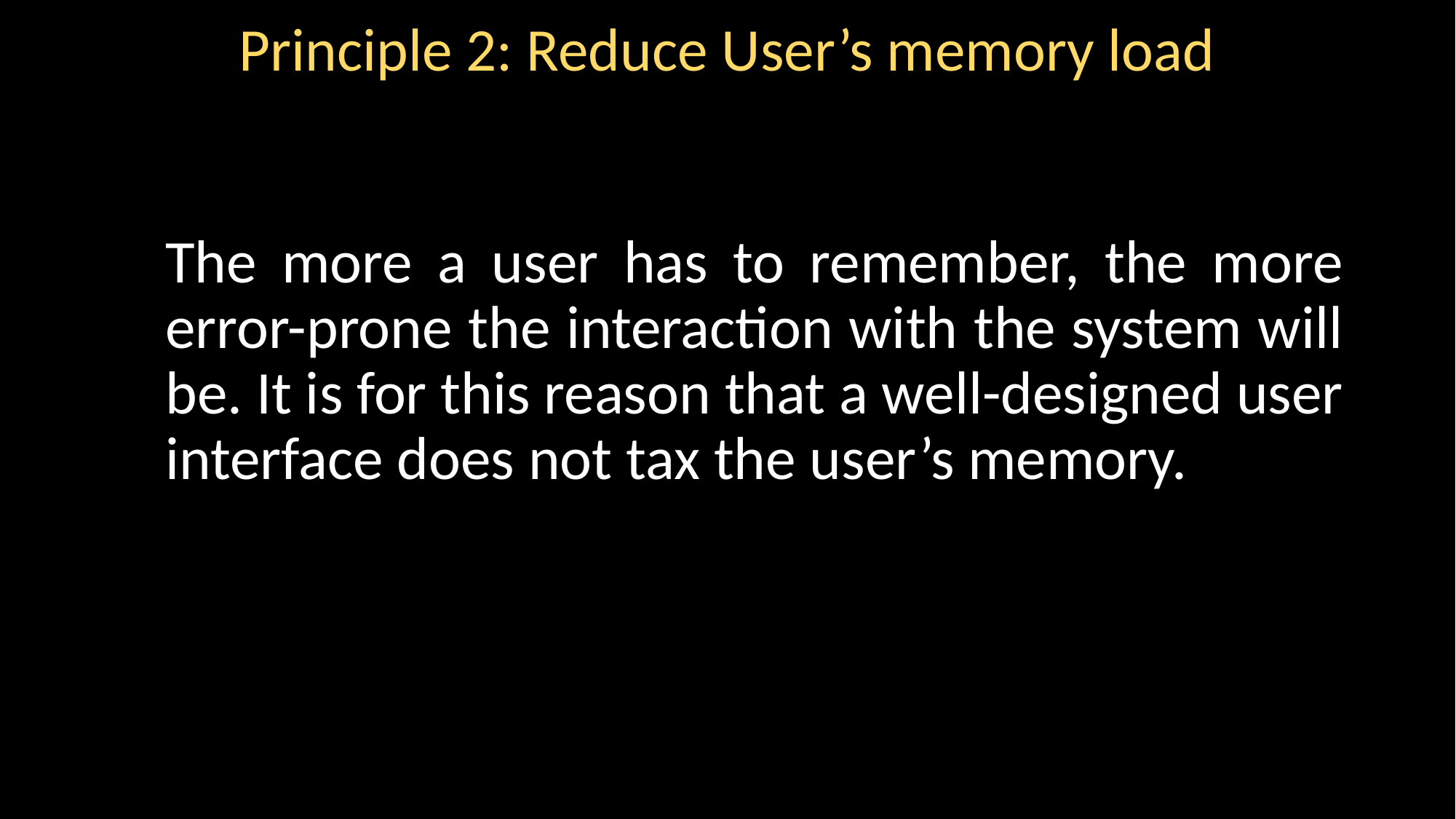

# Principle 2: Reduce User’s memory load

The more a user has to remember, the more error-prone the interaction with the system will be. It is for this reason that a well-designed user interface does not tax the user’s memory.